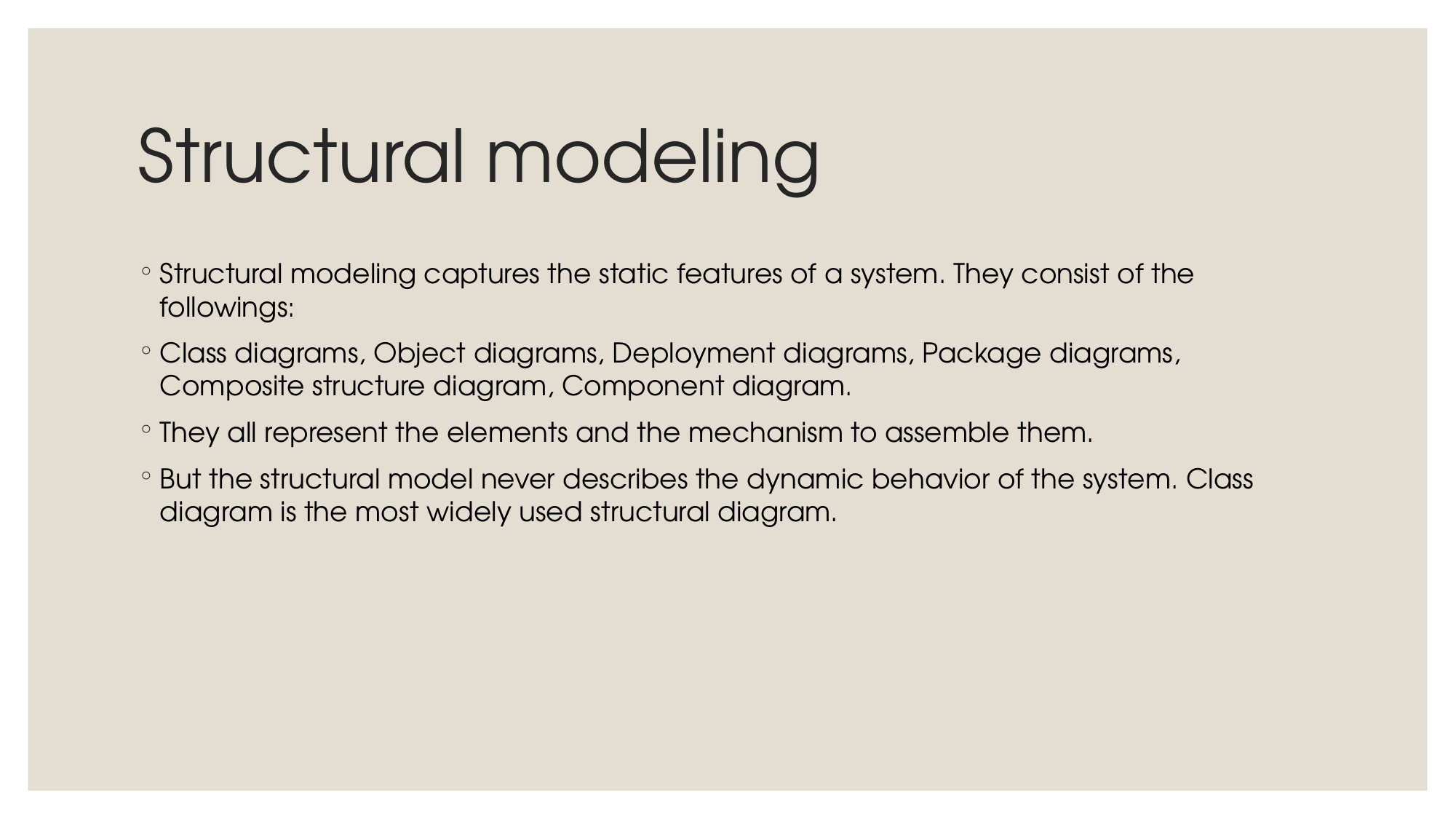

# Structural modeling
Structural modeling captures the static features of a system. They consist of the followings:
Class diagrams, Object diagrams, Deployment diagrams, Package diagrams, Composite structure diagram, Component diagram.
They all represent the elements and the mechanism to assemble them.
But the structural model never describes the dynamic behavior of the system. Class diagram is the most widely used structural diagram.